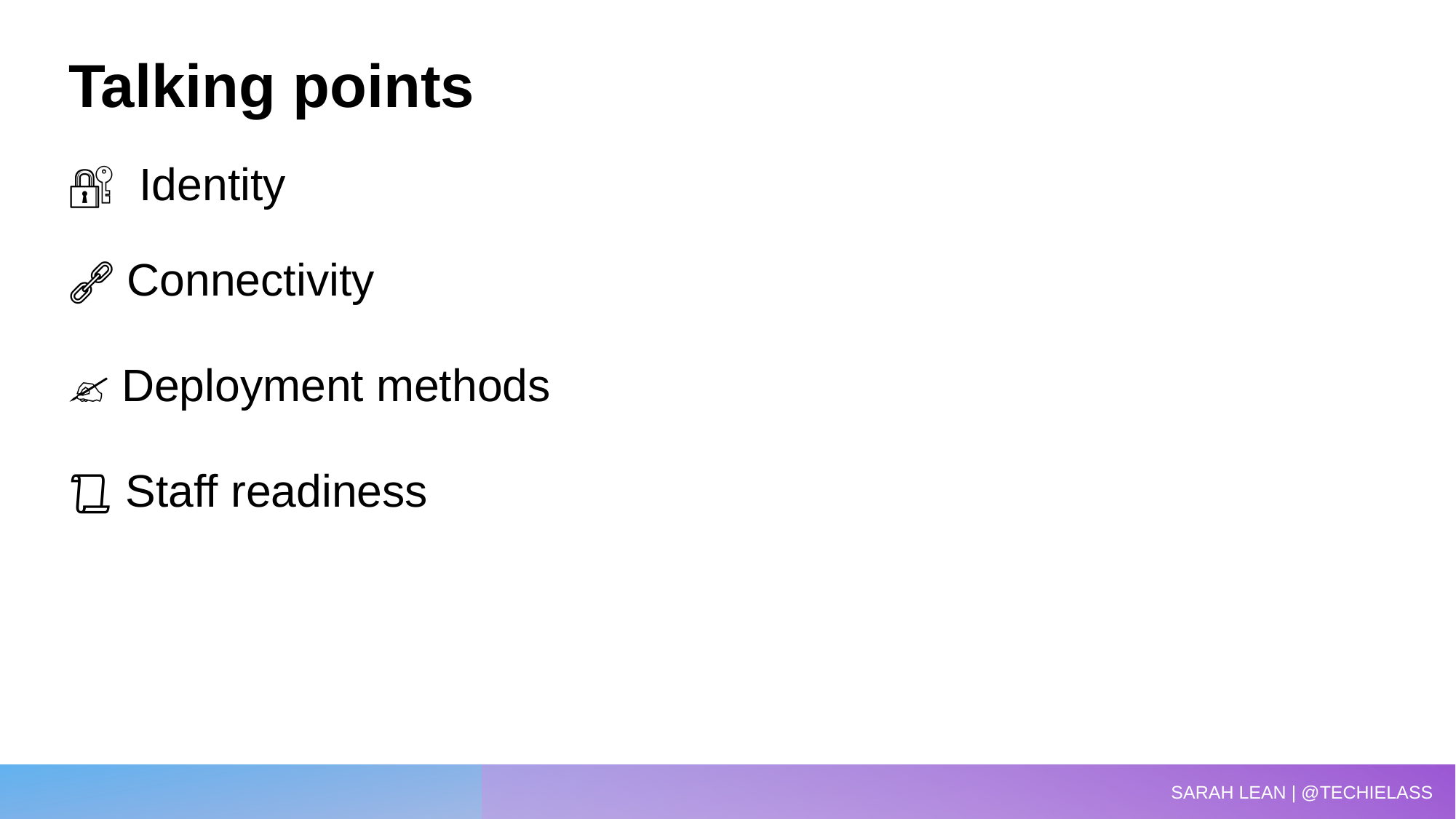

Talking points
🔐  Identity
🔗 Connectivity
✍️ Deployment methods
📜 Staff readiness